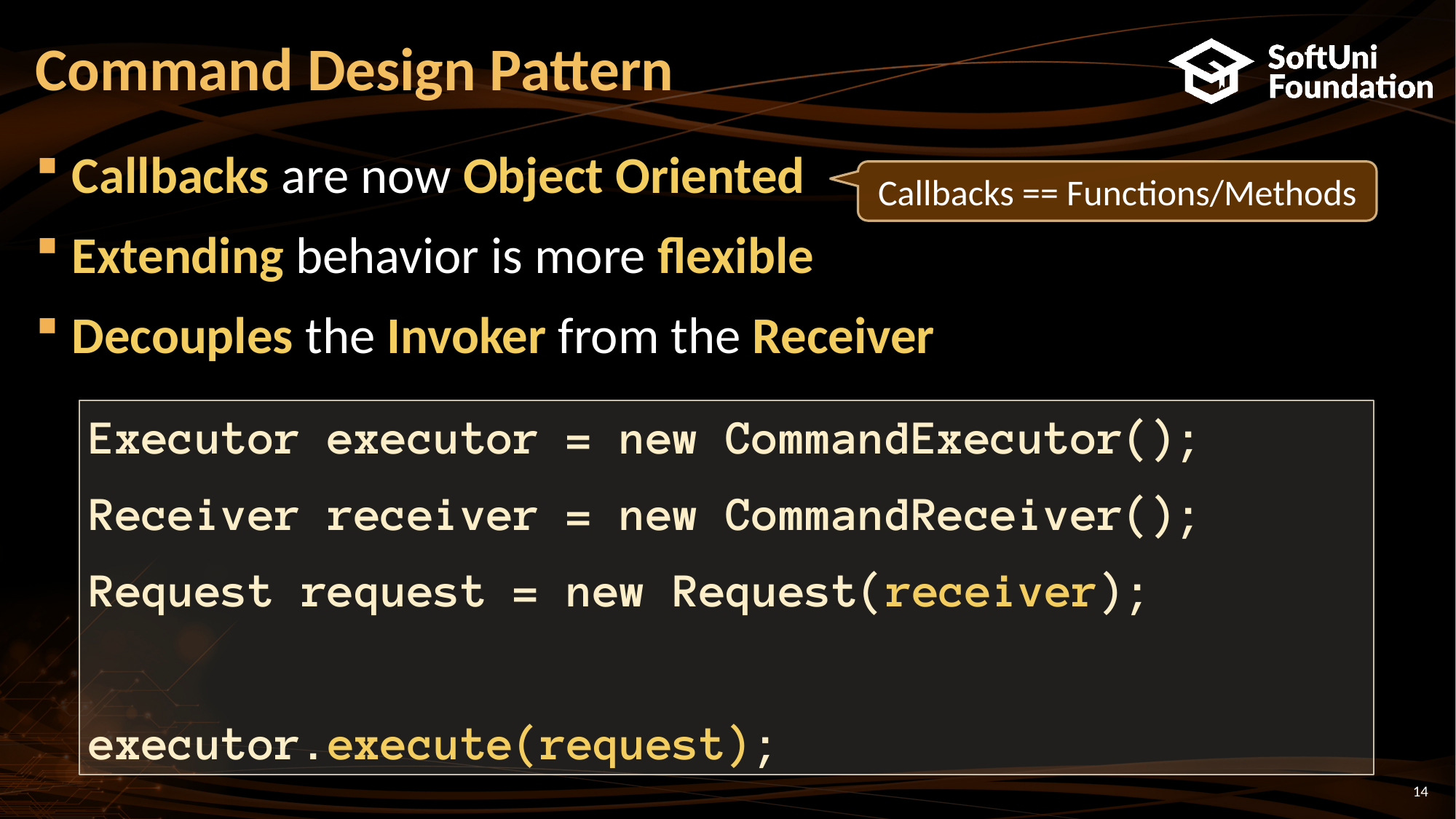

# Command Design Pattern
Callbacks are now Object Oriented
Extending behavior is more flexible
Decouples the Invoker from the Receiver
Callbacks == Functions/Methods
Executor executor = new CommandExecutor();
Receiver receiver = new CommandReceiver();
Request request = new Request(receiver);

executor.execute(request);
14